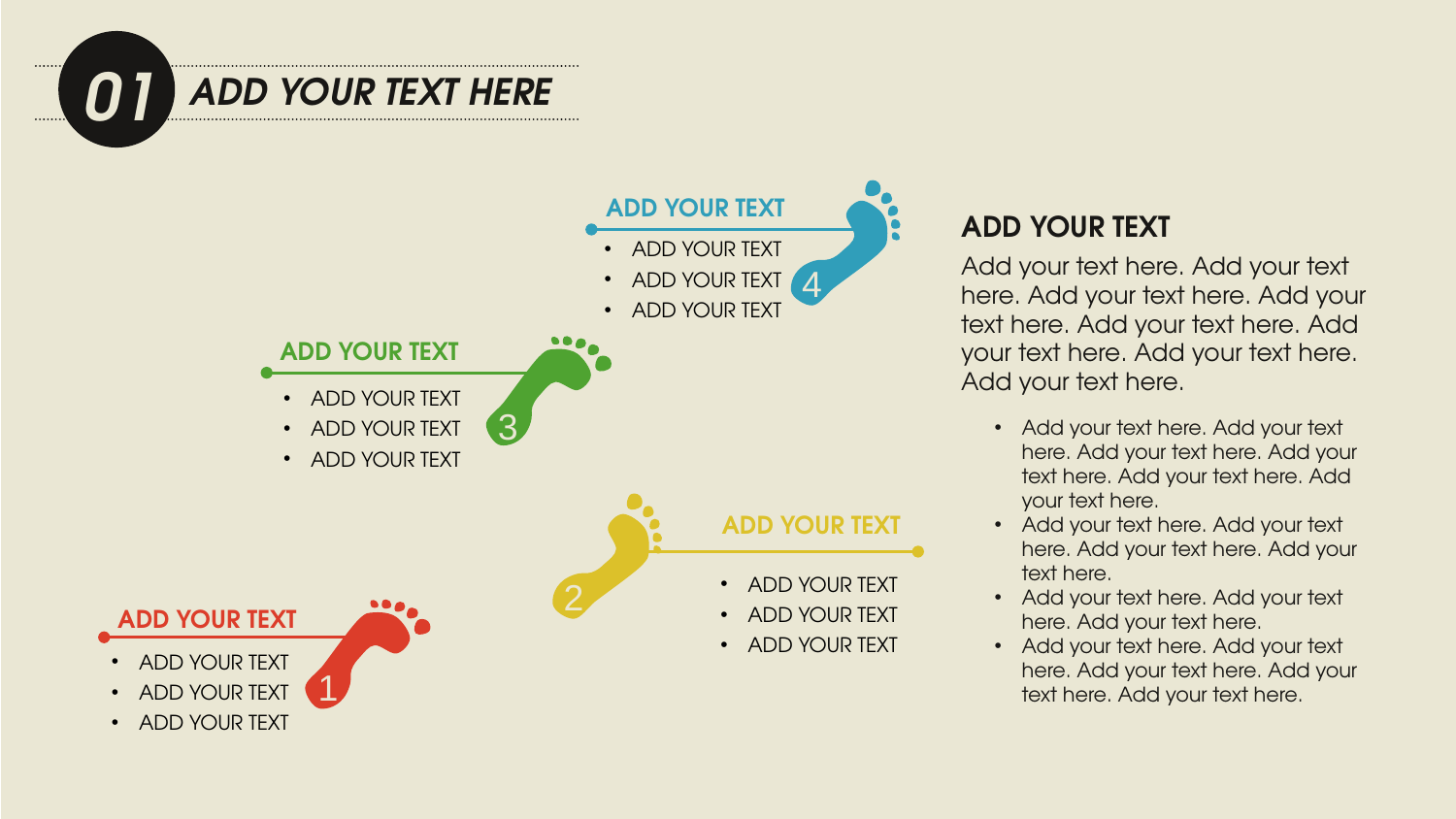

01
ADD YOUR TEXT HERE

ADD YOUR TEXT
ADD YOUR TEXT
ADD YOUR TEXT
ADD YOUR TEXT
ADD YOUR TEXT
Add your text here. Add your text here. Add your text here. Add your text here. Add your text here. Add your text here. Add your text here.
Add your text here.
4
ADD YOUR TEXT

ADD YOUR TEXT
ADD YOUR TEXT
ADD YOUR TEXT
3
Add your text here. Add your text here. Add your text here. Add your text here. Add your text here. Add your text here.
Add your text here. Add your text here. Add your text here. Add your text here.
Add your text here. Add your text here. Add your text here.
Add your text here. Add your text here. Add your text here. Add your text here. Add your text here.

ADD YOUR TEXT
ADD YOUR TEXT
ADD YOUR TEXT
ADD YOUR TEXT
2
ADD YOUR TEXT

ADD YOUR TEXT
ADD YOUR TEXT
ADD YOUR TEXT
1